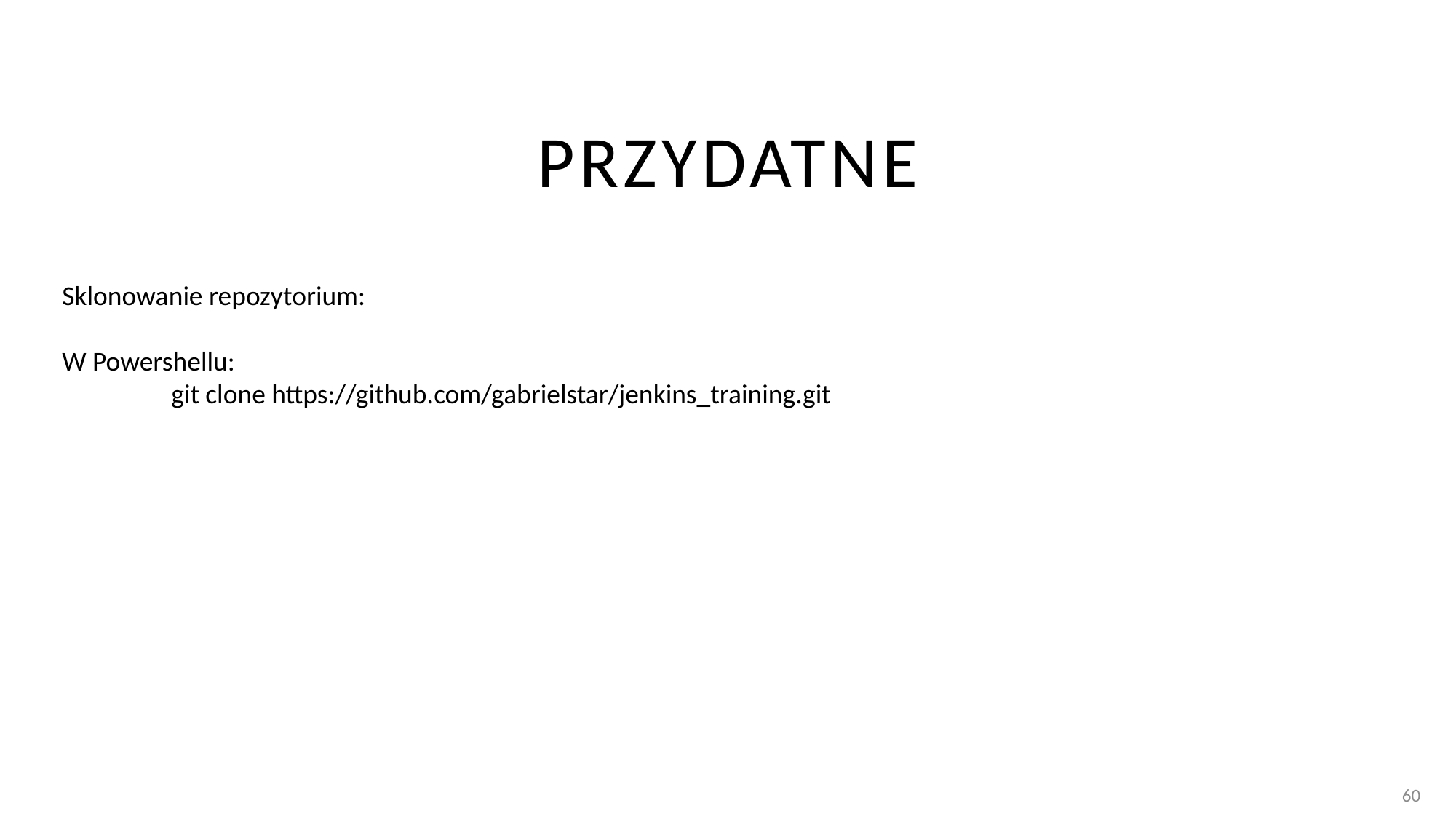

# Przydatne
Sklonowanie repozytorium:

W Powershellu:
	git clone https://github.com/gabrielstar/jenkins_training.git
60